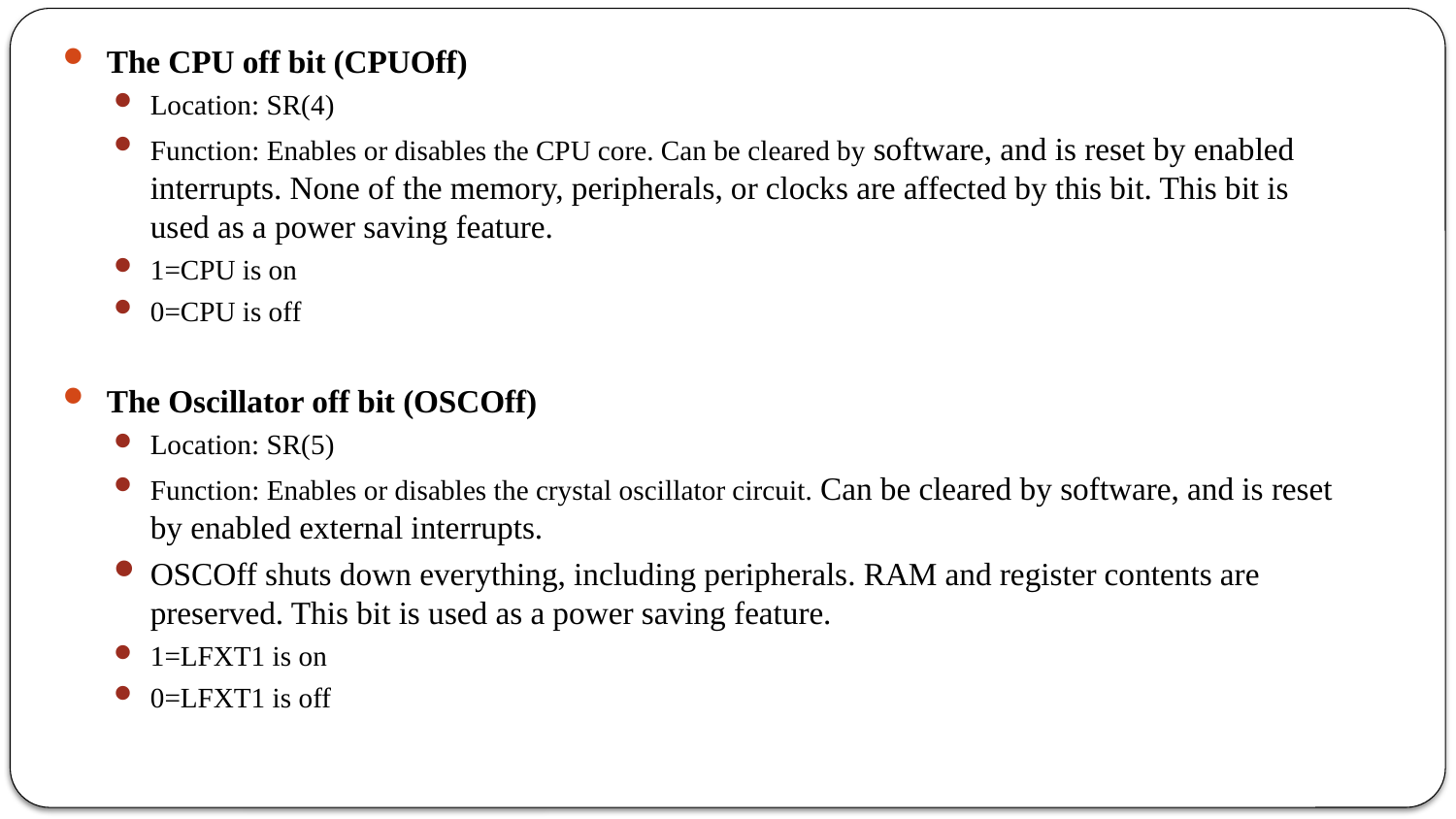

The CPU off bit (CPUOff)
Location: SR(4)
Function: Enables or disables the CPU core. Can be cleared by software, and is reset by enabled interrupts. None of the memory, peripherals, or clocks are affected by this bit. This bit is used as a power saving feature.
1=CPU is on
0=CPU is off

The Oscillator off bit (OSCOff)
Location: SR(5)
Function: Enables or disables the crystal oscillator circuit. Can be cleared by software, and is reset by enabled external interrupts.
OSCOff shuts down everything, including peripherals. RAM and register contents are preserved. This bit is used as a power saving feature.
1=LFXT1 is on
0=LFXT1 is off